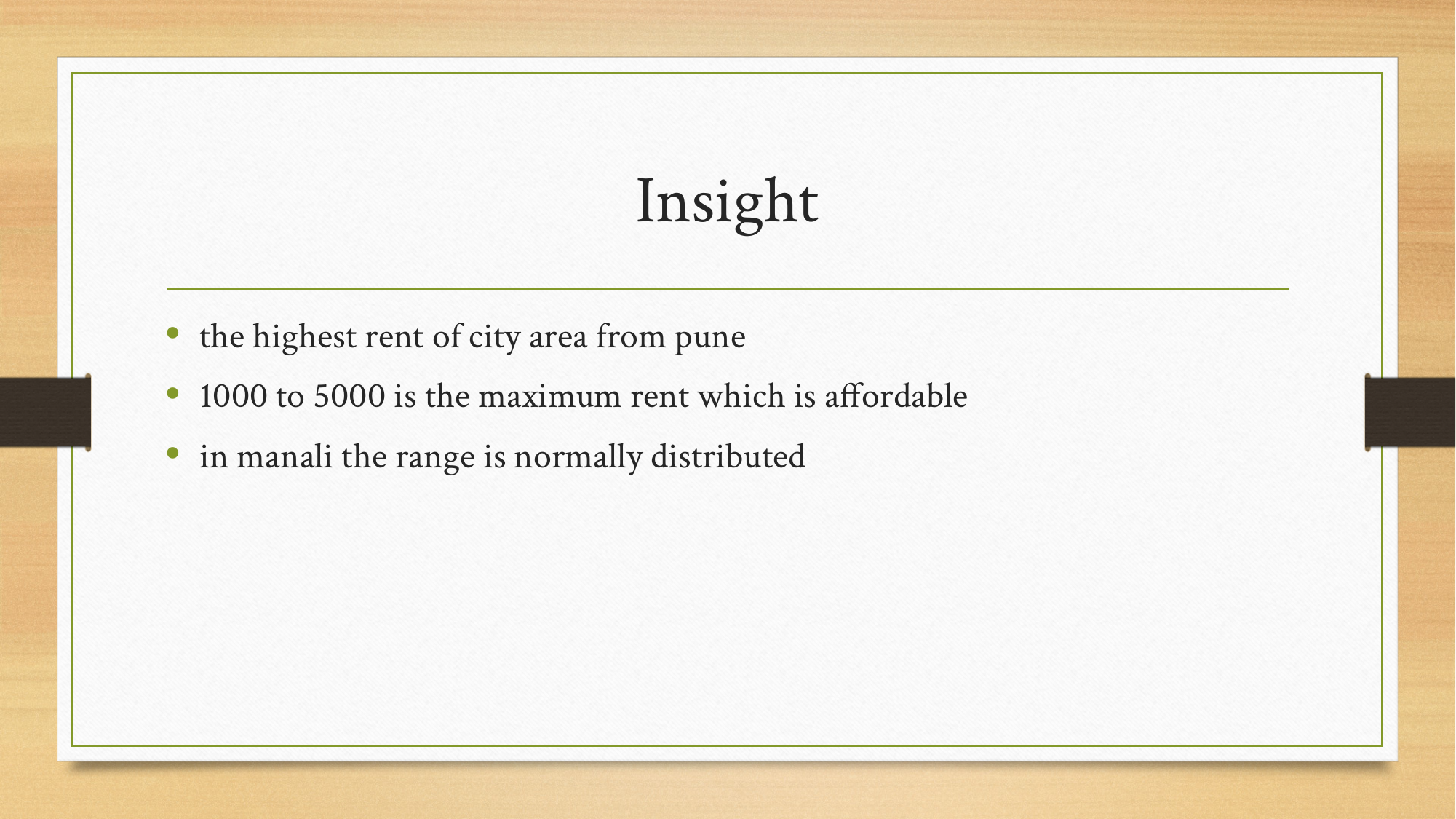

# Insight
the highest rent of city area from pune
1000 to 5000 is the maximum rent which is affordable
in manali the range is normally distributed